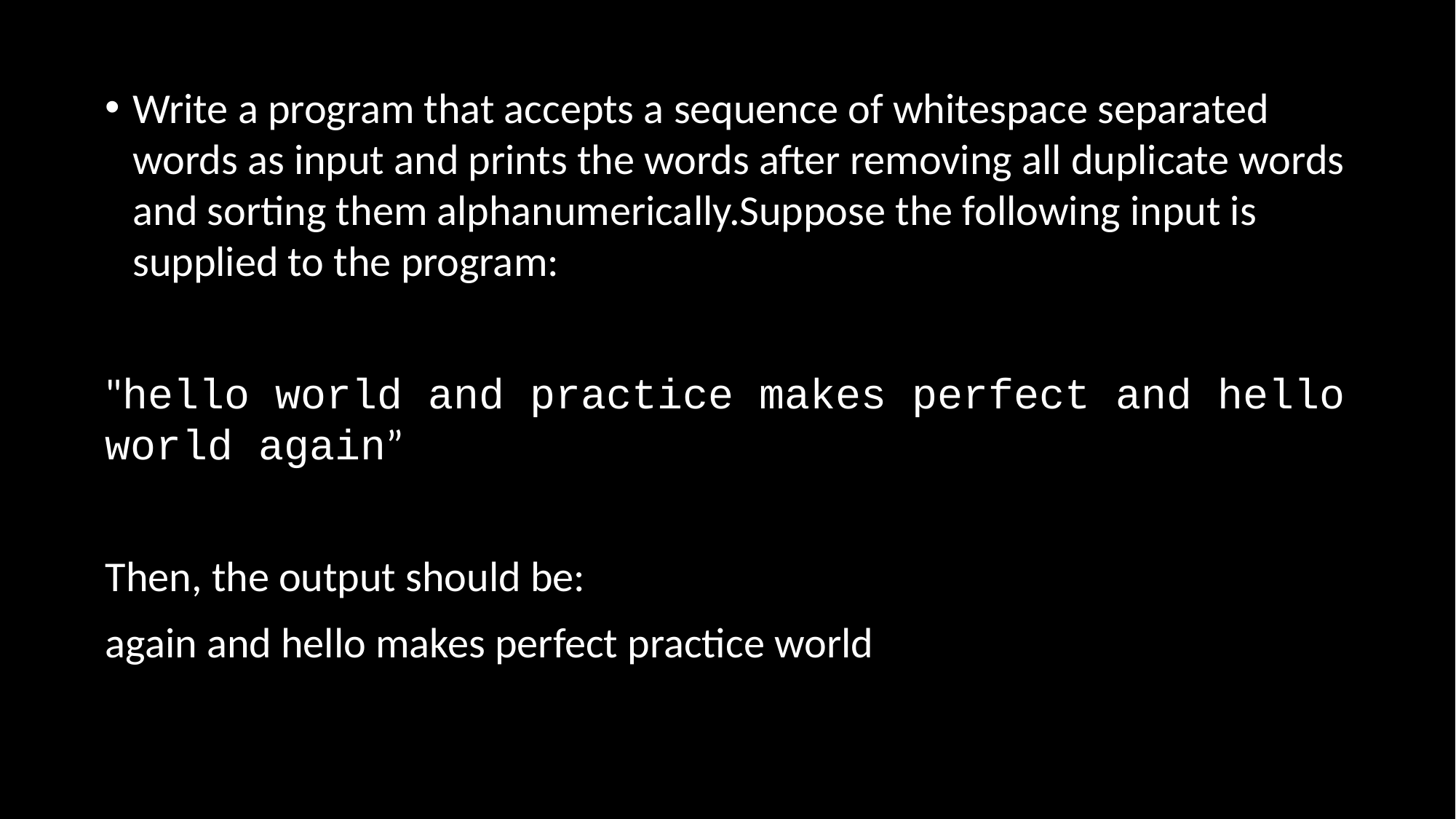

Write a program that accepts a sequence of whitespace separated words as input and prints the words after removing all duplicate words and sorting them alphanumerically.Suppose the following input is supplied to the program:

"hello world and practice makes perfect and hello world again”

Then, the output should be:
again and hello makes perfect practice world